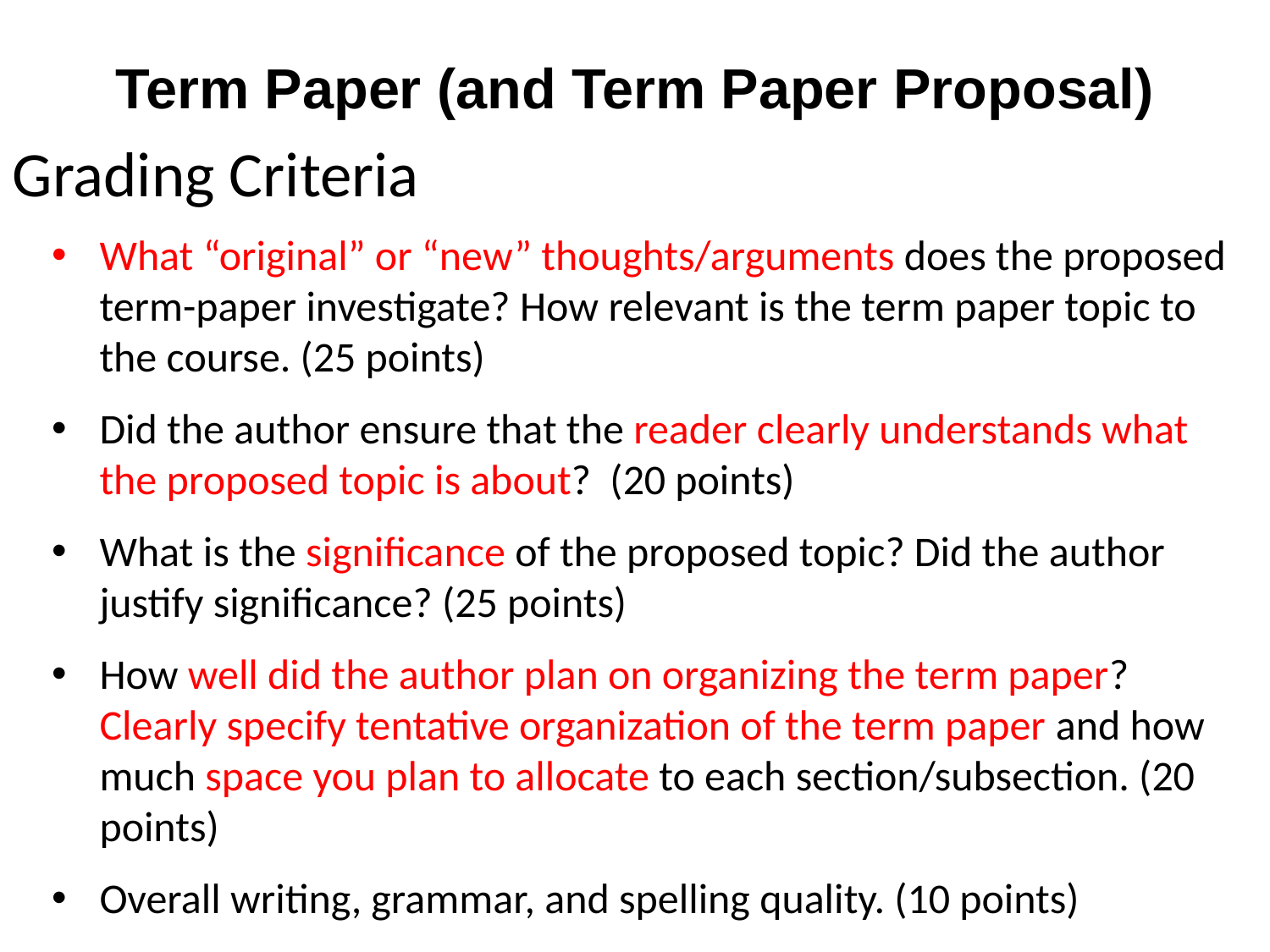

Term Paper (and Term Paper Proposal)
Grading Criteria
What “original” or “new” thoughts/arguments does the proposed term-paper investigate? How relevant is the term paper topic to the course. (25 points)
Did the author ensure that the reader clearly understands what the proposed topic is about?  (20 points)
What is the significance of the proposed topic? Did the author justify significance? (25 points)
How well did the author plan on organizing the term paper? Clearly specify tentative organization of the term paper and how much space you plan to allocate to each section/subsection. (20 points)
Overall writing, grammar, and spelling quality. (10 points)